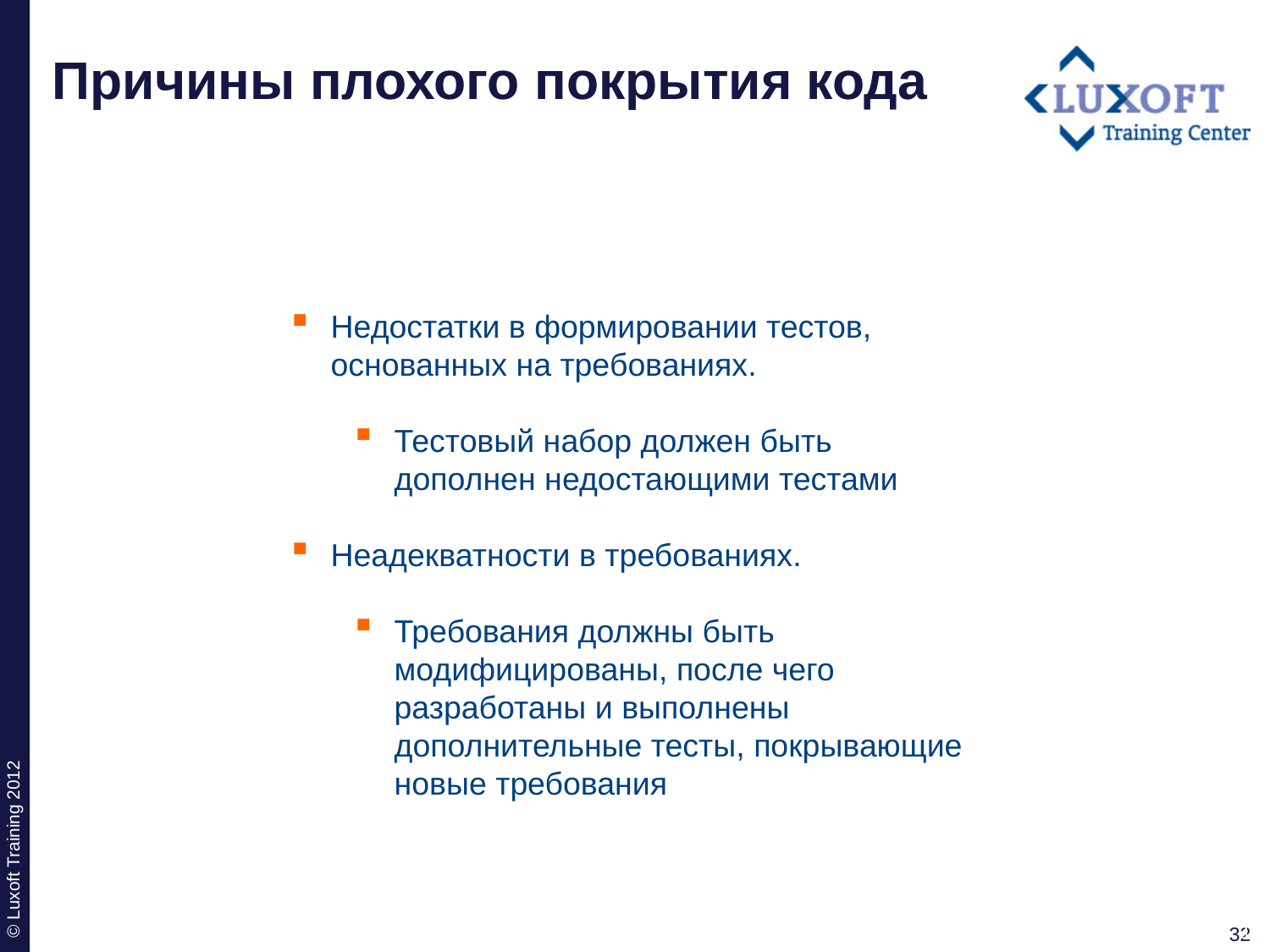

# Причины плохого покрытия кода
Недостатки в формировании тестов, основанных на требованиях.

Тестовый набор должен быть дополнен недостающими тестами

Неадекватности в требованиях.

Требования должны быть модифицированы, после чего разработаны и выполнены дополнительные тесты, покрывающие новые требования